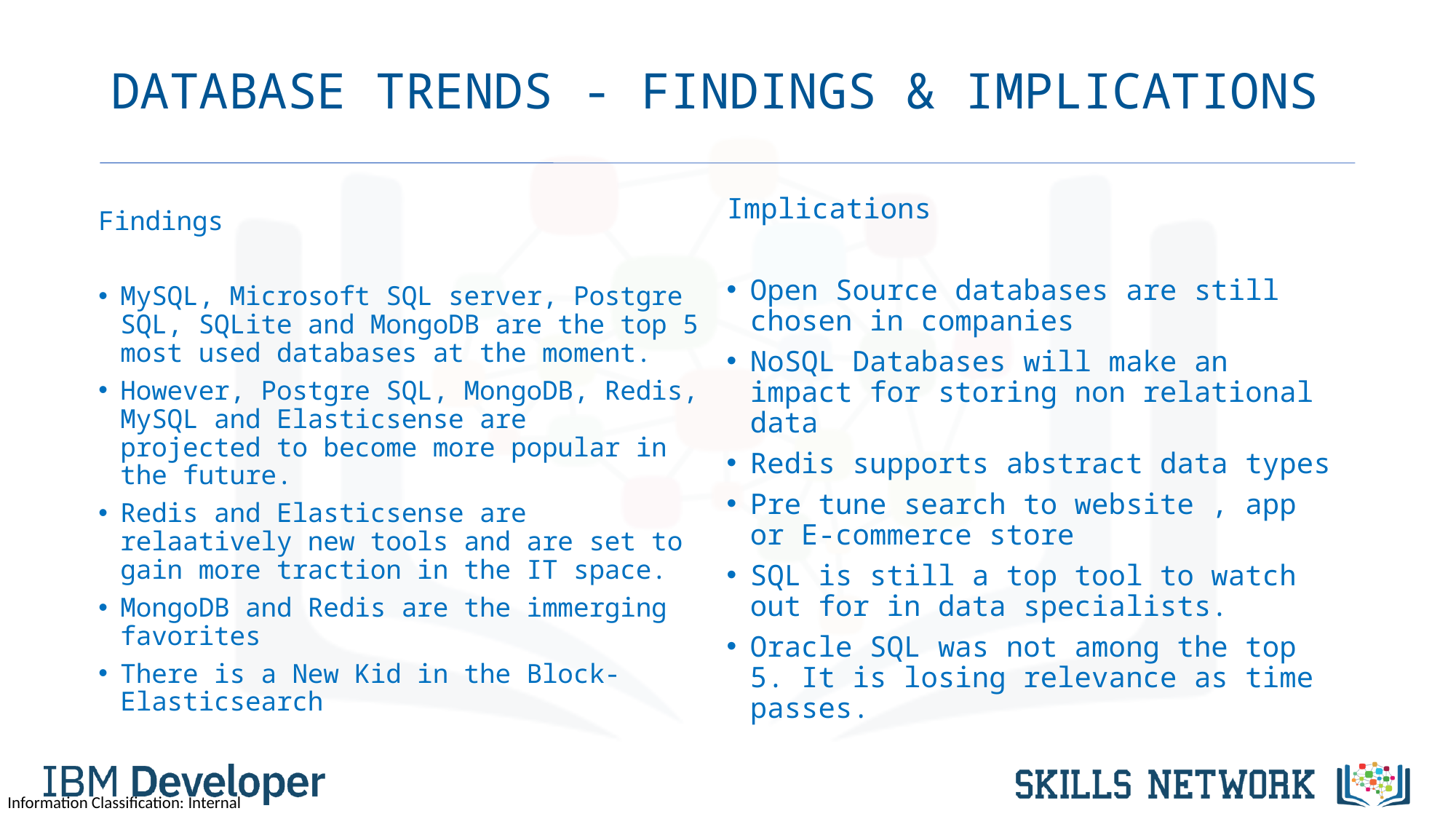

# DATABASE TRENDS - FINDINGS & IMPLICATIONS
Implications

Open Source databases are still chosen in companies
NoSQL Databases will make an impact for storing non relational data
Redis supports abstract data types
Pre tune search to website , app or E-commerce store
SQL is still a top tool to watch out for in data specialists.
Oracle SQL was not among the top 5. It is losing relevance as time passes.

Findings

MySQL, Microsoft SQL server, Postgre SQL, SQLite and MongoDB are the top 5 most used databases at the moment.
However, Postgre SQL, MongoDB, Redis, MySQL and Elasticsense are projected to become more popular in the future.
Redis and Elasticsense are relaatively new tools and are set to gain more traction in the IT space.
MongoDB and Redis are the immerging favorites
There is a New Kid in the Block- Elasticsearch